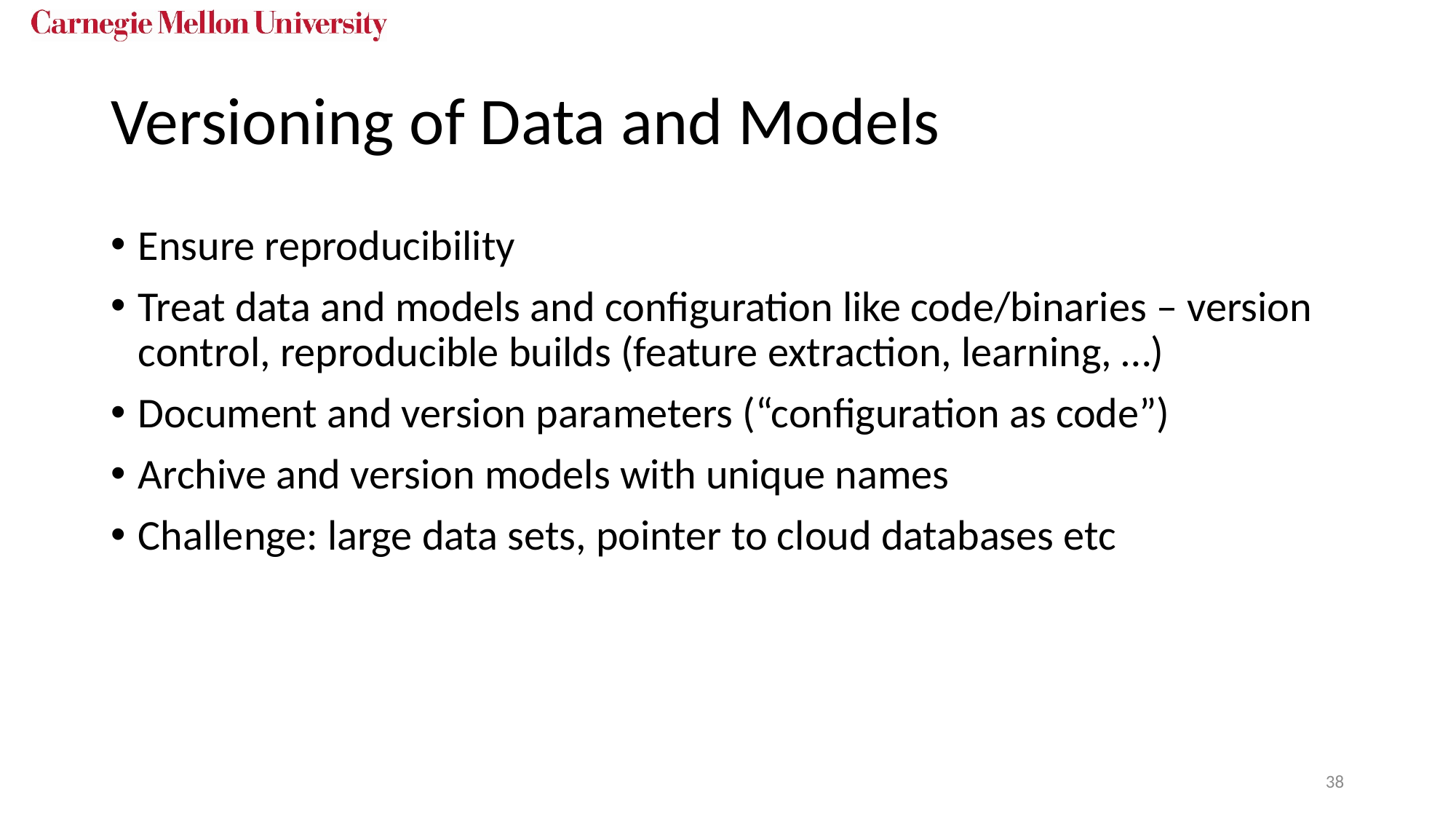

# Versioning of Data and Models
Ensure reproducibility
Treat data and models and configuration like code/binaries – version control, reproducible builds (feature extraction, learning, …)
Document and version parameters (“configuration as code”)
Archive and version models with unique names
Challenge: large data sets, pointer to cloud databases etc

38